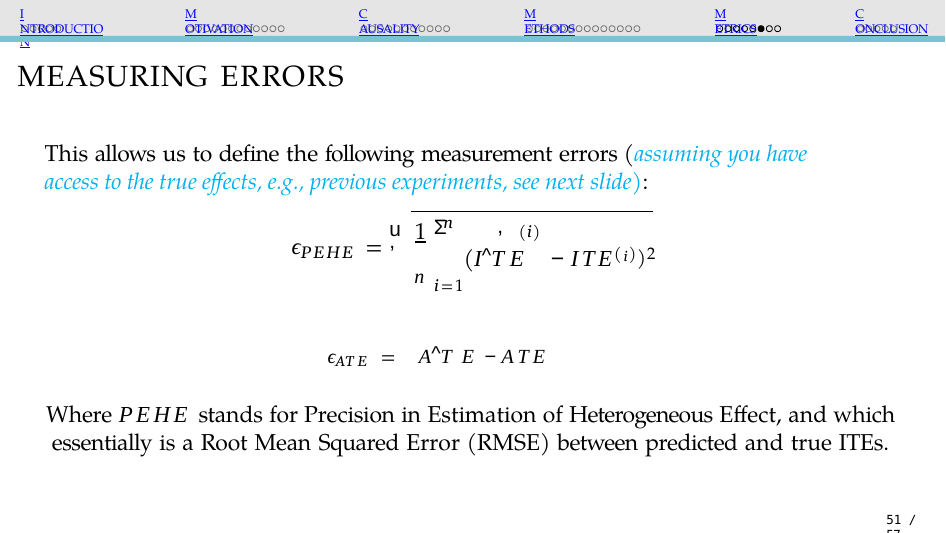

Introduction
Motivation
Causality
Methods
Metrics
Conclusion

Measuring Errors

This allows us to define the following measurement errors (assuming you have access to the true effects, e.g., previous experiments, see next slide):
,
n

Σ
u
1
(i)
( ))2
,
ϵ
=
(I^T E	− ITE i
PEHE
n i=1

ϵAT E = A^T E − ATE
Where PEHE stands for Precision in Estimation of Heterogeneous Effect, and which essentially is a Root Mean Squared Error (RMSE) between predicted and true ITEs.
51 / 57